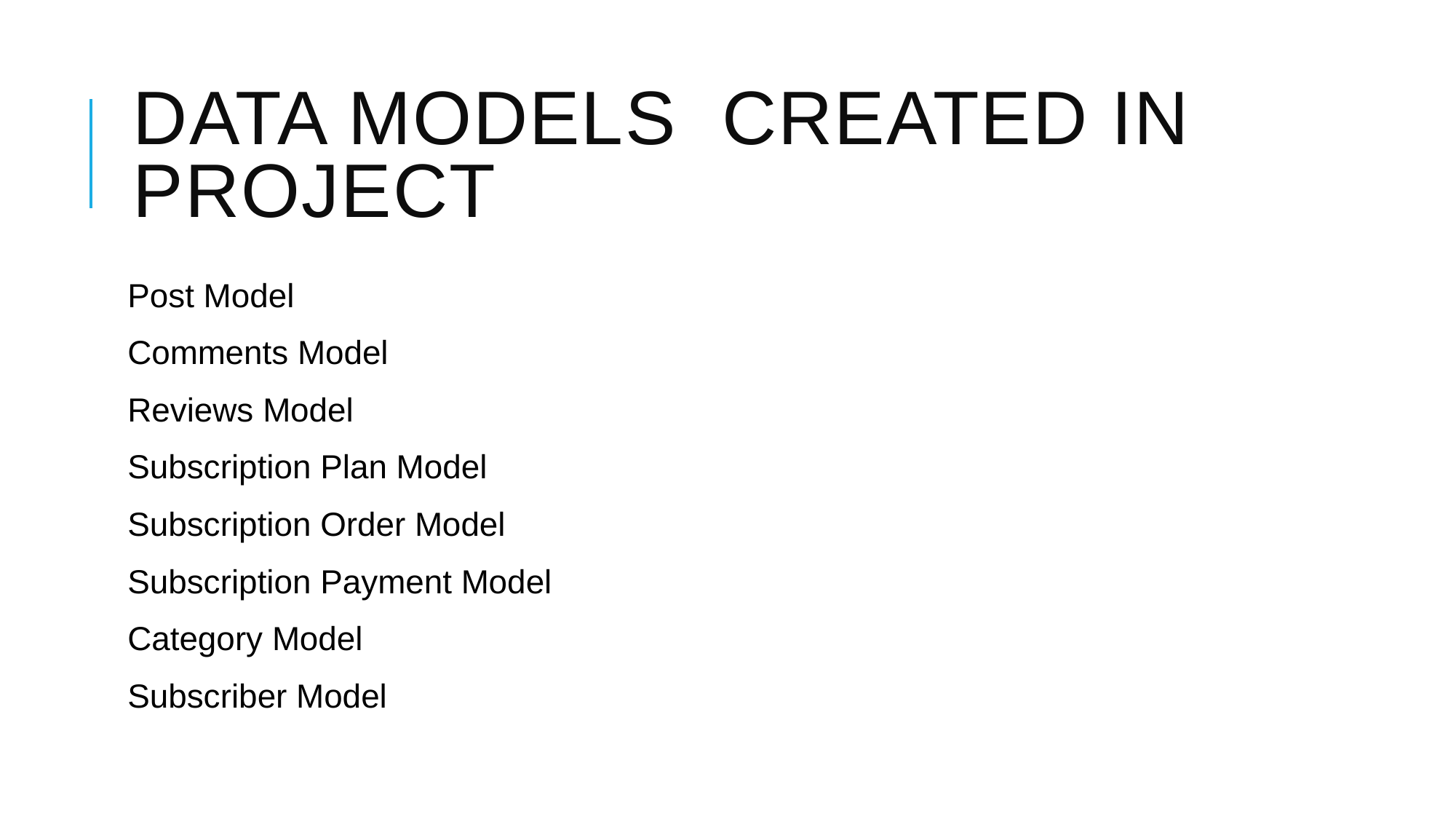

# DATA MODELS  CREATED IN pROJECT
Post Model
Comments Model
Reviews Model
Subscription Plan Model
Subscription Order Model
Subscription Payment Model
Category Model
Subscriber Model